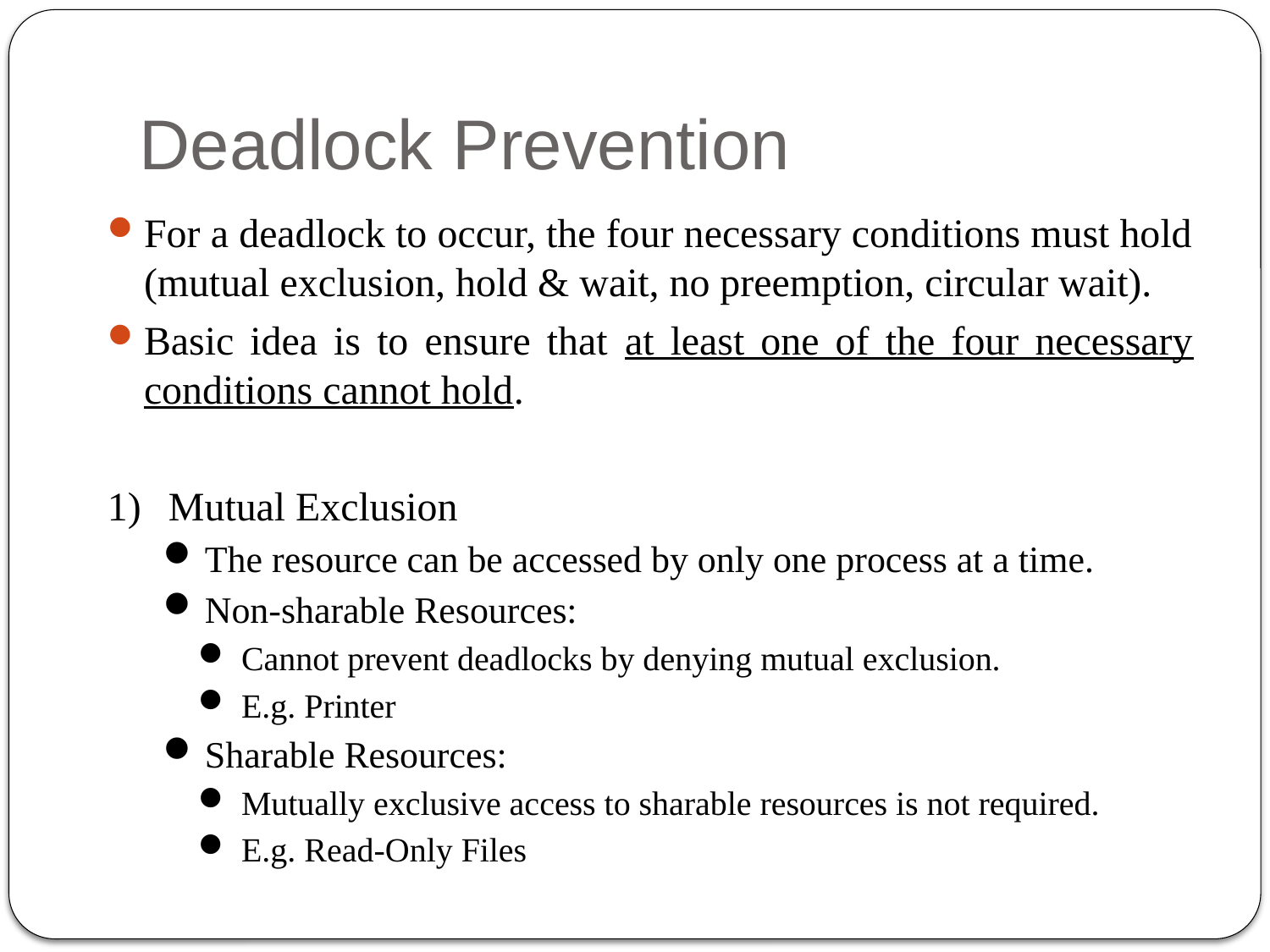

# Deadlock Prevention
For a deadlock to occur, the four necessary conditions must hold (mutual exclusion, hold & wait, no preemption, circular wait).
Basic idea is to ensure that at least one of the four necessary conditions cannot hold.

Mutual Exclusion
The resource can be accessed by only one process at a time.
Non-sharable Resources:
Cannot prevent deadlocks by denying mutual exclusion.
E.g. Printer
Sharable Resources:
Mutually exclusive access to sharable resources is not required.
E.g. Read-Only Files